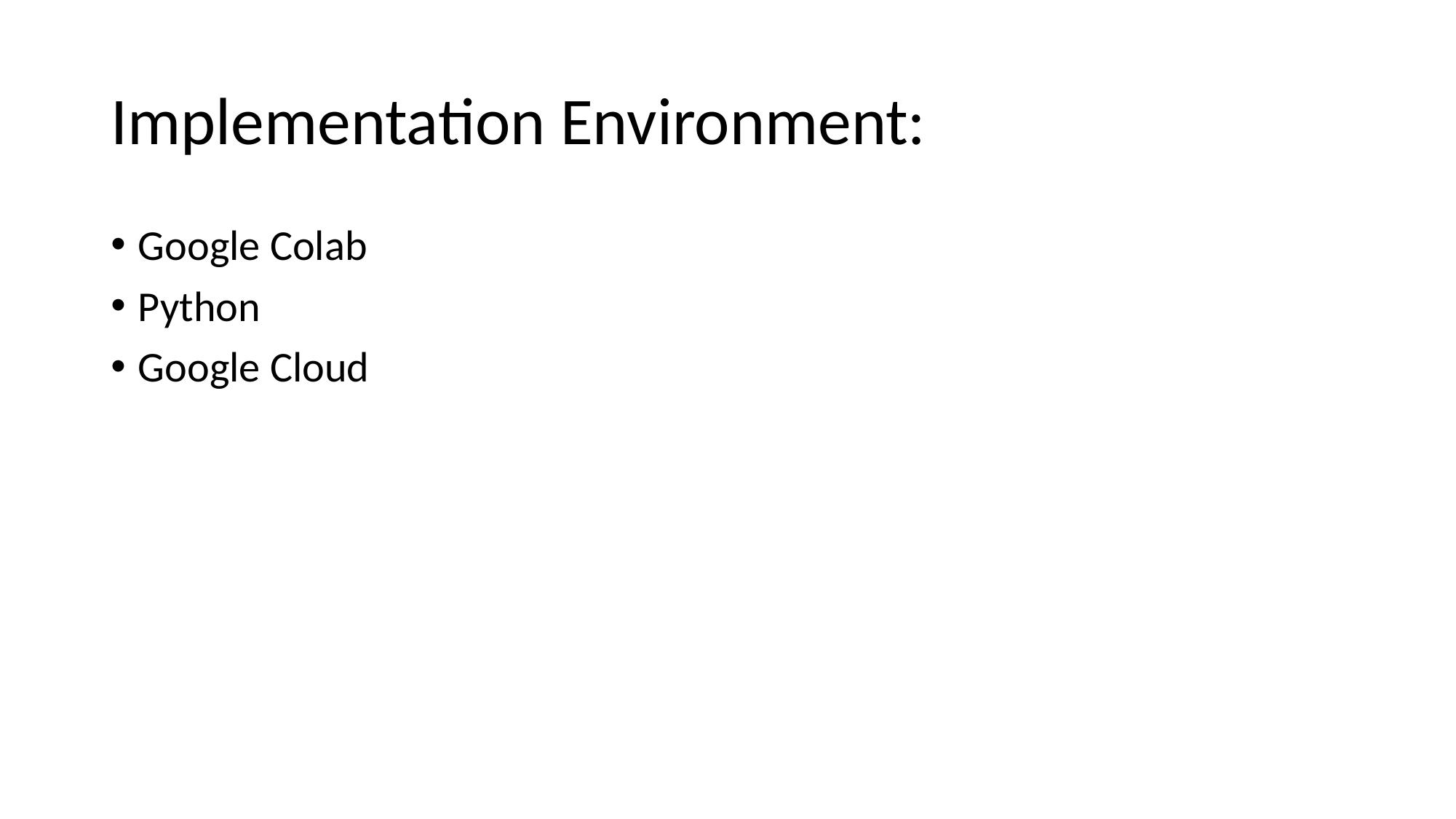

# Implementation Environment:
Google Colab
Python
Google Cloud